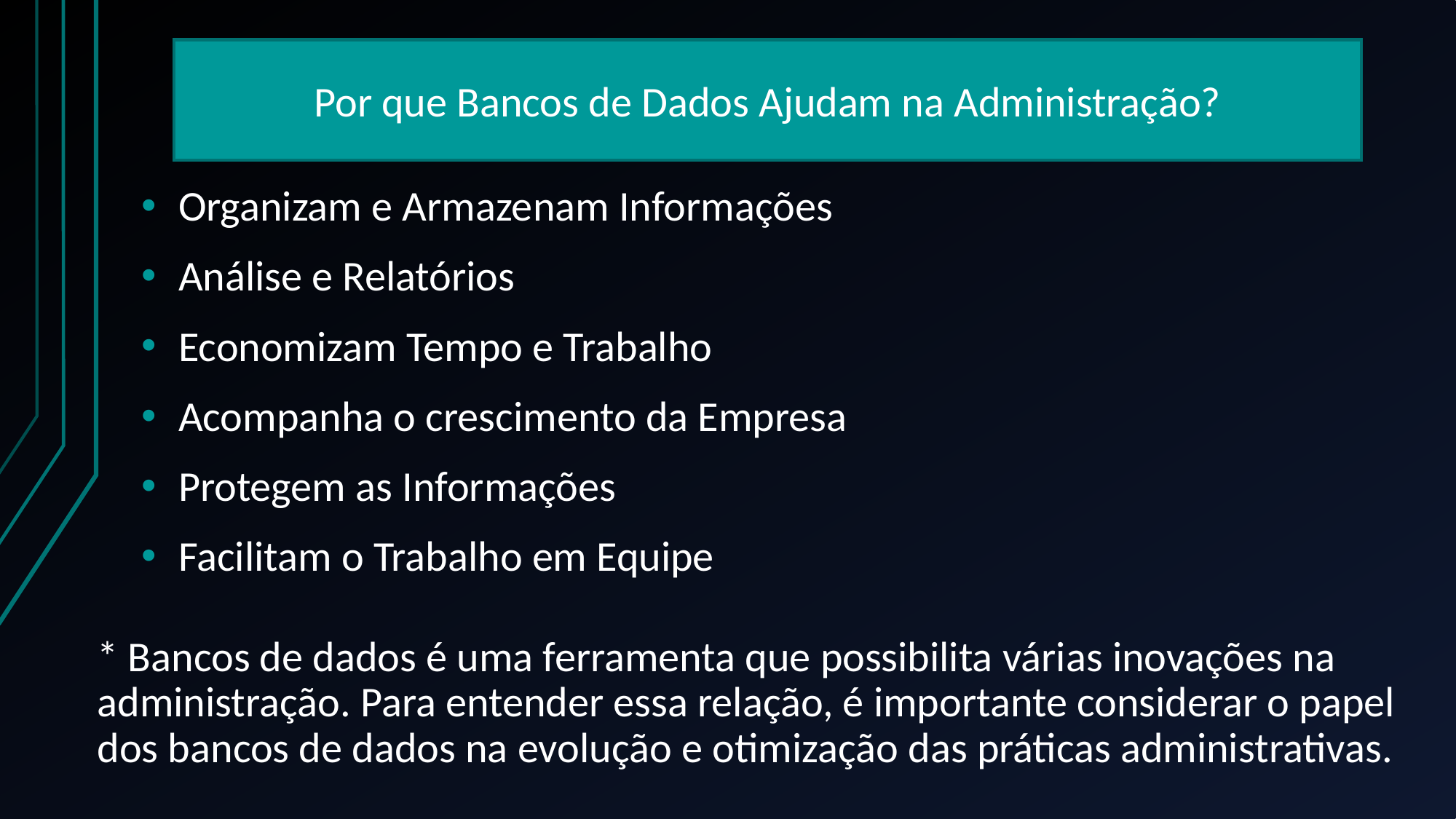

Por que Bancos de Dados Ajudam na Administração?
Organizam e Armazenam Informações
Análise e Relatórios
Economizam Tempo e Trabalho
Acompanha o crescimento da Empresa
Protegem as Informações
Facilitam o Trabalho em Equipe

# * Bancos de dados é uma ferramenta que possibilita várias inovações na administração. Para entender essa relação, é importante considerar o papel dos bancos de dados na evolução e otimização das práticas administrativas.